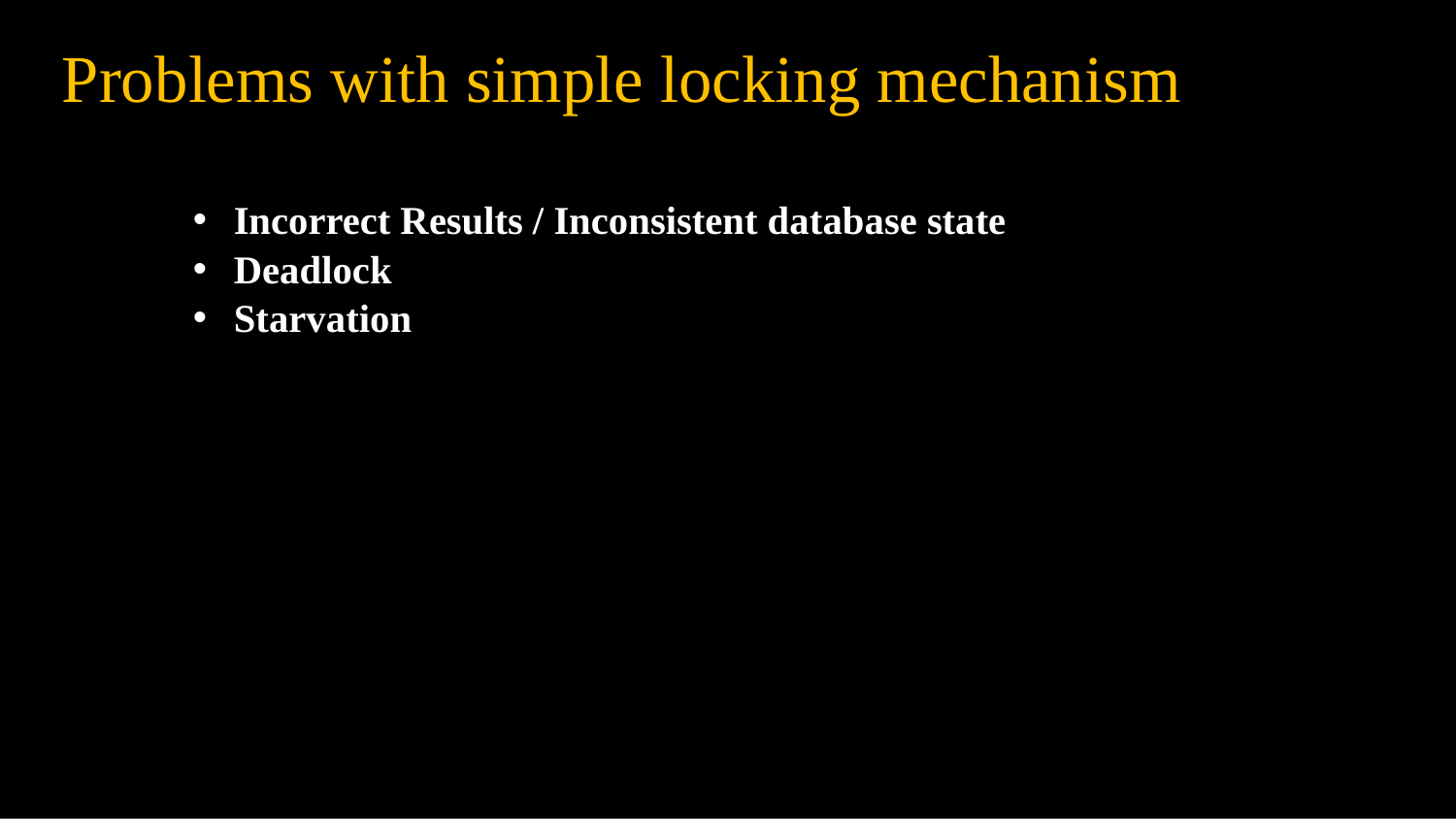

# Problems with simple locking mechanism
Incorrect Results / Inconsistent database state
Deadlock
Starvation